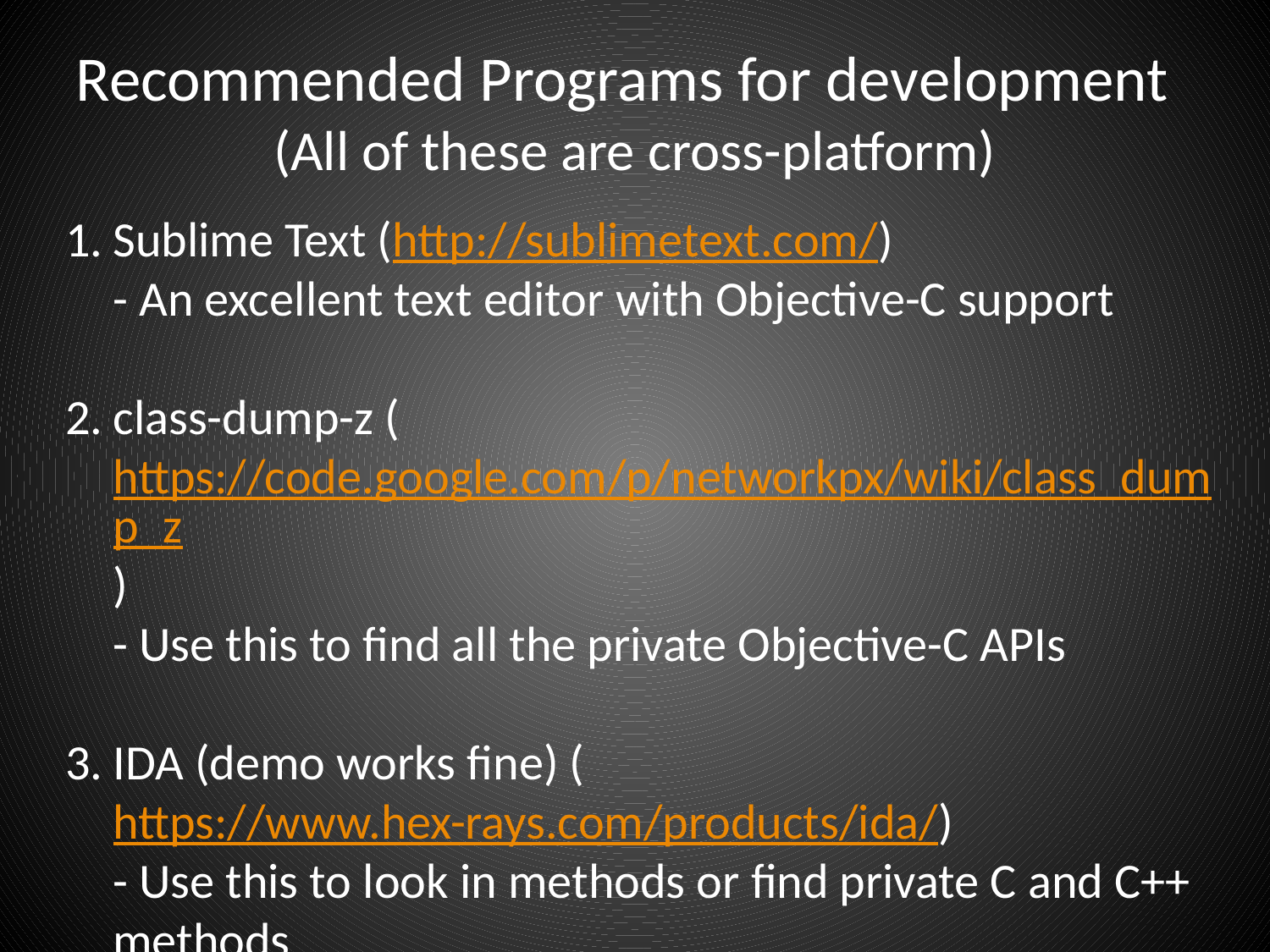

Recommended Programs for development
(All of these are cross-platform)
Sublime Text (http://sublimetext.com/)
- An excellent text editor with Objective-C support
class-dump-z (https://code.google.com/p/networkpx/wiki/class_dump_z)
- Use this to find all the private Objective-C APIs
IDA (demo works fine) (https://www.hex-rays.com/products/ida/)
	- Use this to look in methods or find private C and C++ methods